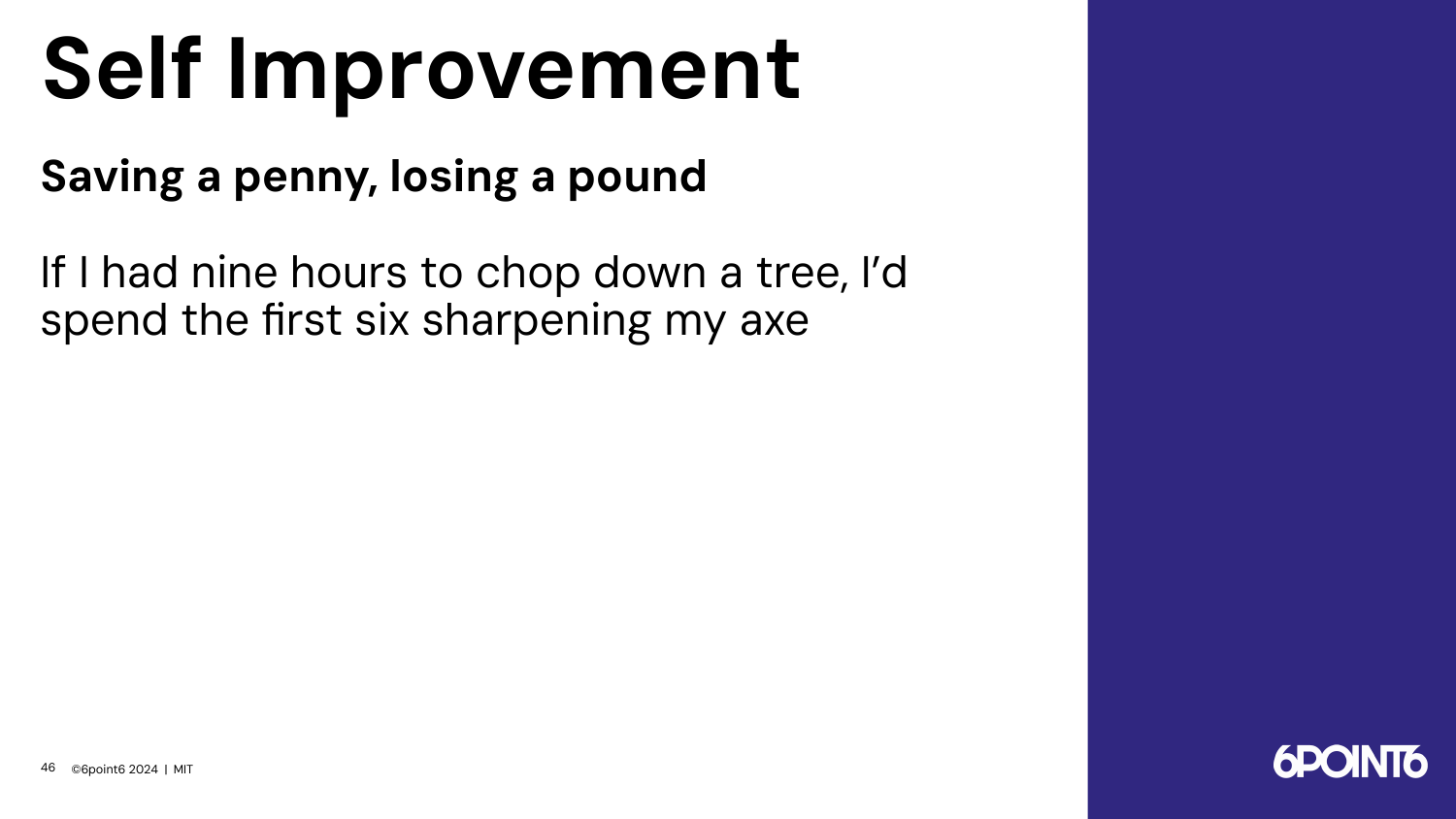

# Self Improvement
Saving a penny, losing a pound

If I had nine hours to chop down a tree, I’d spend the first six sharpening my axe

46